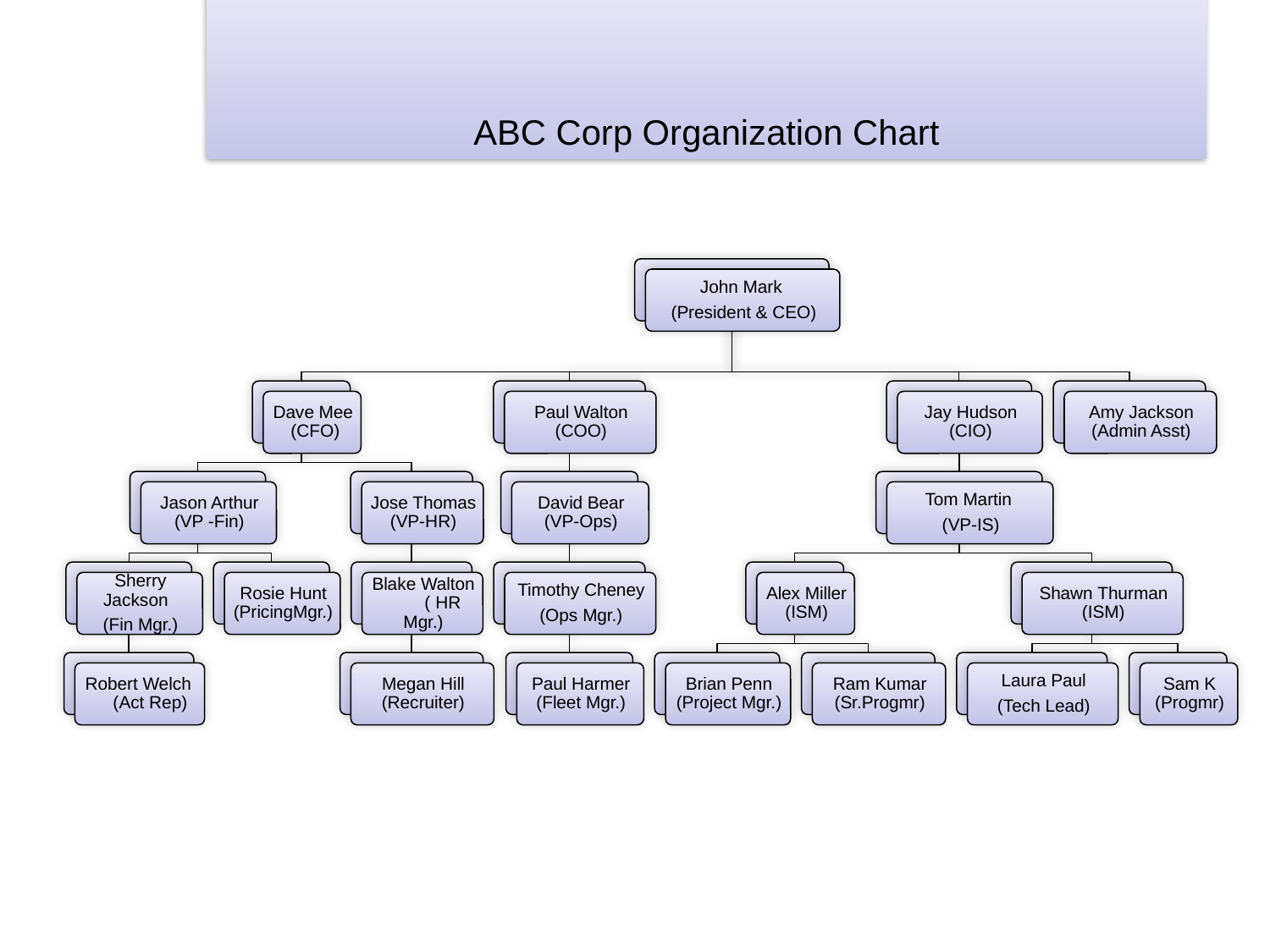

# ABC Corp Organization Chart
John Mark
(President & CEO)
Dave Mee  (CFO)
Jason Arthur (VP -Fin)
Sherry Jackson
(Fin Mgr.)
Robert Welch      (Act Rep)
Rosie Hunt (PricingMgr.)
Jose Thomas (VP-HR)
Blake Walton         ( HR Mgr.)
Megan Hill (Recruiter)
Paul Walton (COO)
David Bear (VP-Ops)
Timothy Cheney
(Ops Mgr.)
Paul Harmer (Fleet Mgr.)
Jay Hudson (CIO)
Tom Martin
(VP-IS)
Alex Miller (ISM)
Brian Penn (Project Mgr.)
Ram Kumar (Sr.Progmr)
Shawn Thurman (ISM)
Laura Paul
(Tech Lead)
Sam K (Progmr)
Amy Jackson (Admin Asst)